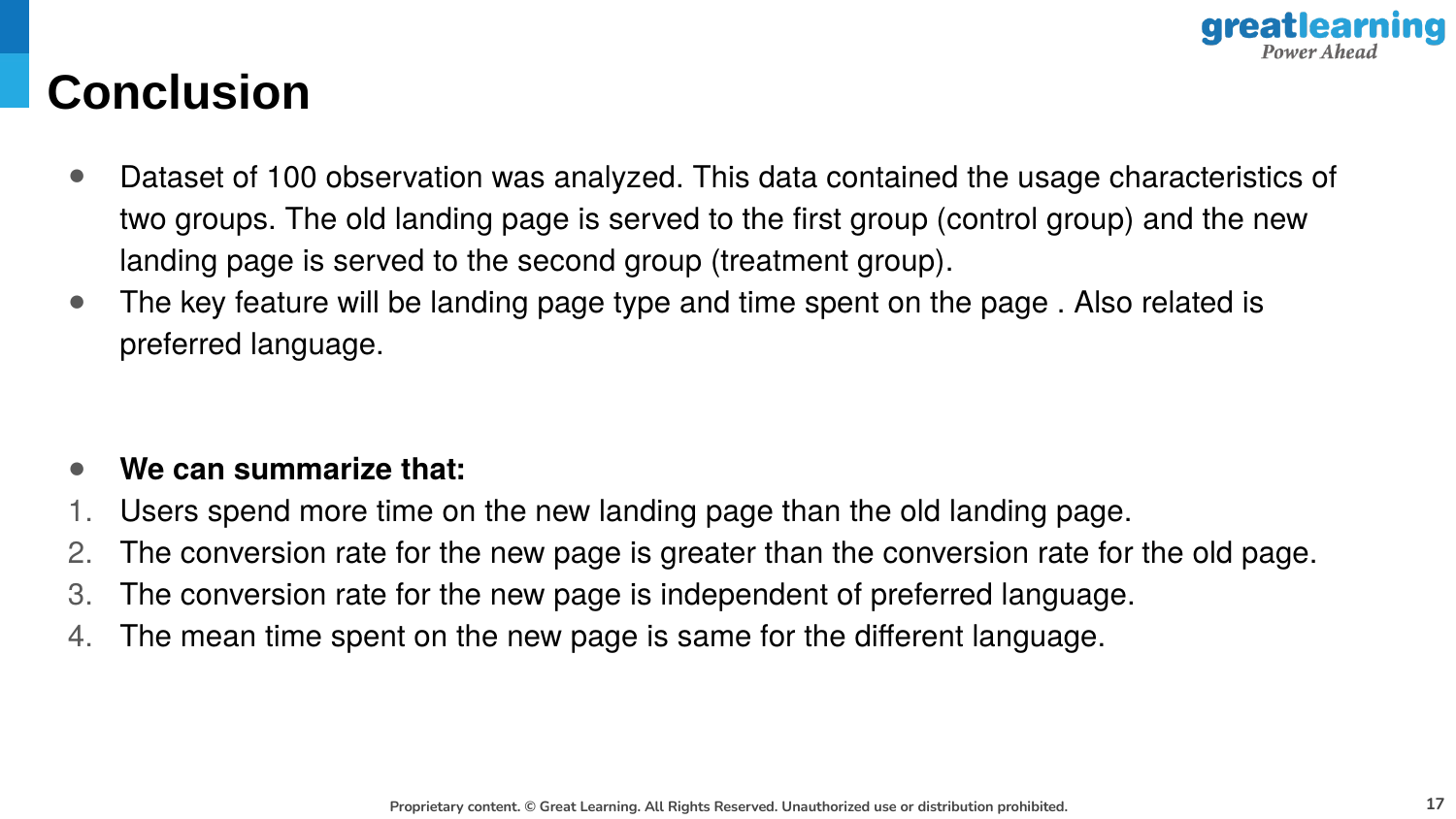

# Conclusion
Dataset of 100 observation was analyzed. This data contained the usage characteristics of two groups. The old landing page is served to the first group (control group) and the new landing page is served to the second group (treatment group).
The key feature will be landing page type and time spent on the page . Also related is preferred language.

We can summarize that:
Users spend more time on the new landing page than the old landing page.
The conversion rate for the new page is greater than the conversion rate for the old page.
The conversion rate for the new page is independent of preferred language.
The mean time spent on the new page is same for the different language.

17